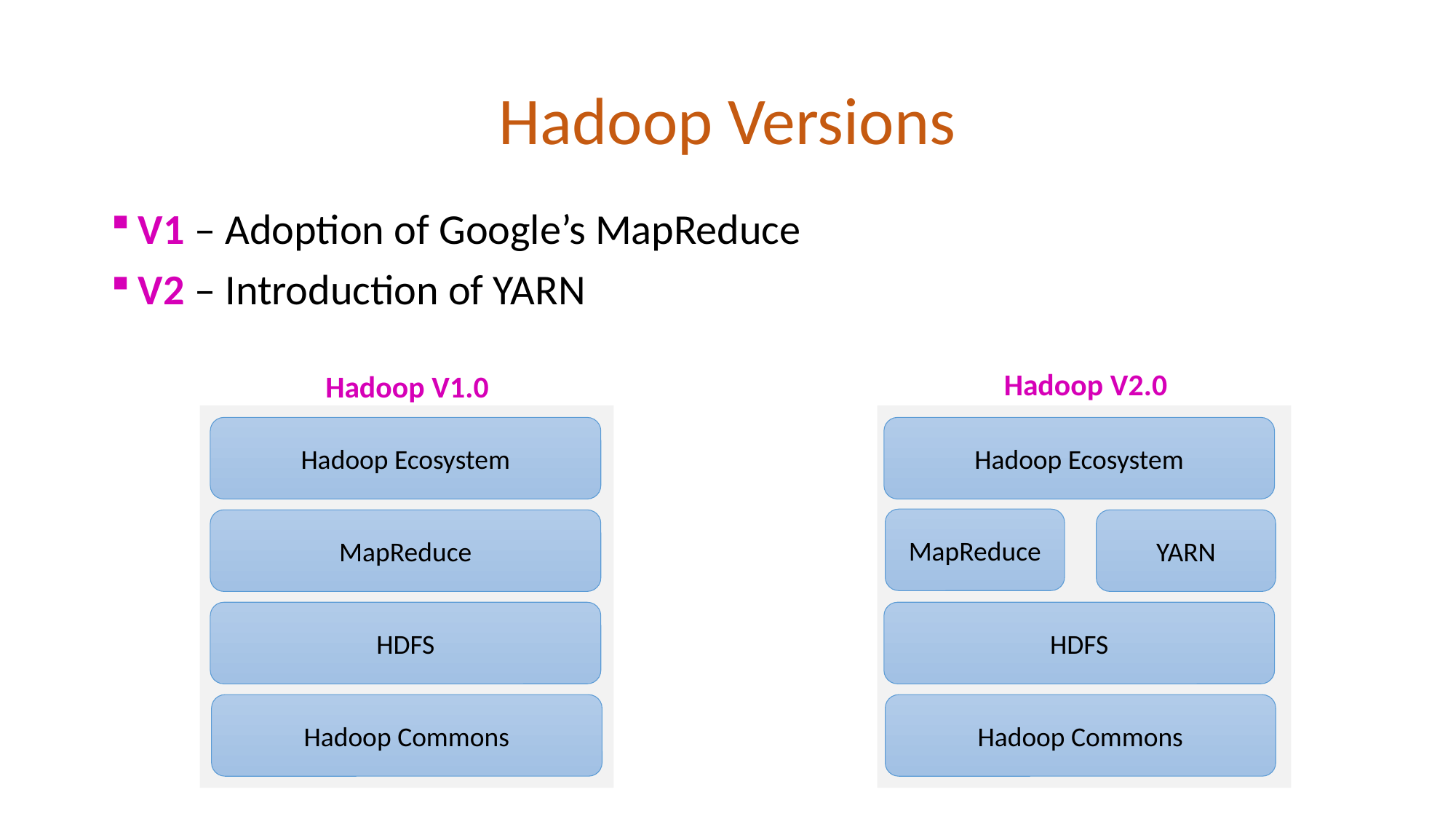

# Hadoop Versions
V1 – Adoption of Google’s MapReduce
V2 – Introduction of YARN
Hadoop V2.0
Hadoop V1.0

Hadoop Ecosystem
Hadoop Ecosystem
MapReduce
MapReduce
YARN
HDFS
HDFS
Hadoop Commons
Hadoop Commons